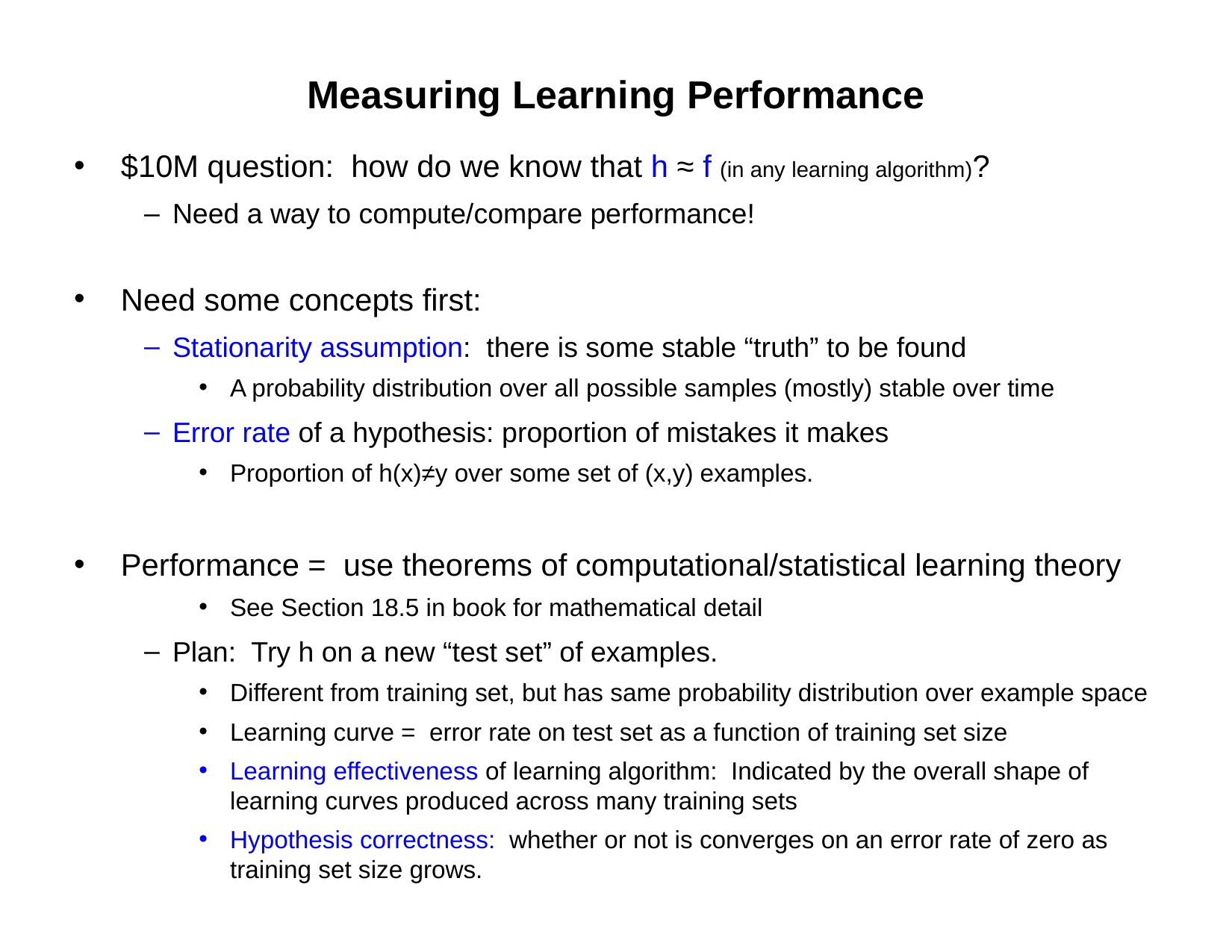

# Measuring Learning Performance
$10M question:  how do we know that h ≈ f (in any learning algorithm)?
Need a way to compute/compare performance!

Need some concepts first:
Stationarity assumption:  there is some stable “truth” to be found
A probability distribution over all possible samples (mostly) stable over time
Error rate of a hypothesis: proportion of mistakes it makes
Proportion of h(x)≠y over some set of (x,y) examples.

Performance =  use theorems of computational/statistical learning theory
See Section 18.5 in book for mathematical detail
Plan:  Try h on a new “test set” of examples.
Different from training set, but has same probability distribution over example space
Learning curve =  error rate on test set as a function of training set size
Learning effectiveness of learning algorithm:  Indicated by the overall shape of learning curves produced across many training sets
Hypothesis correctness:  whether or not is converges on an error rate of zero as training set size grows.